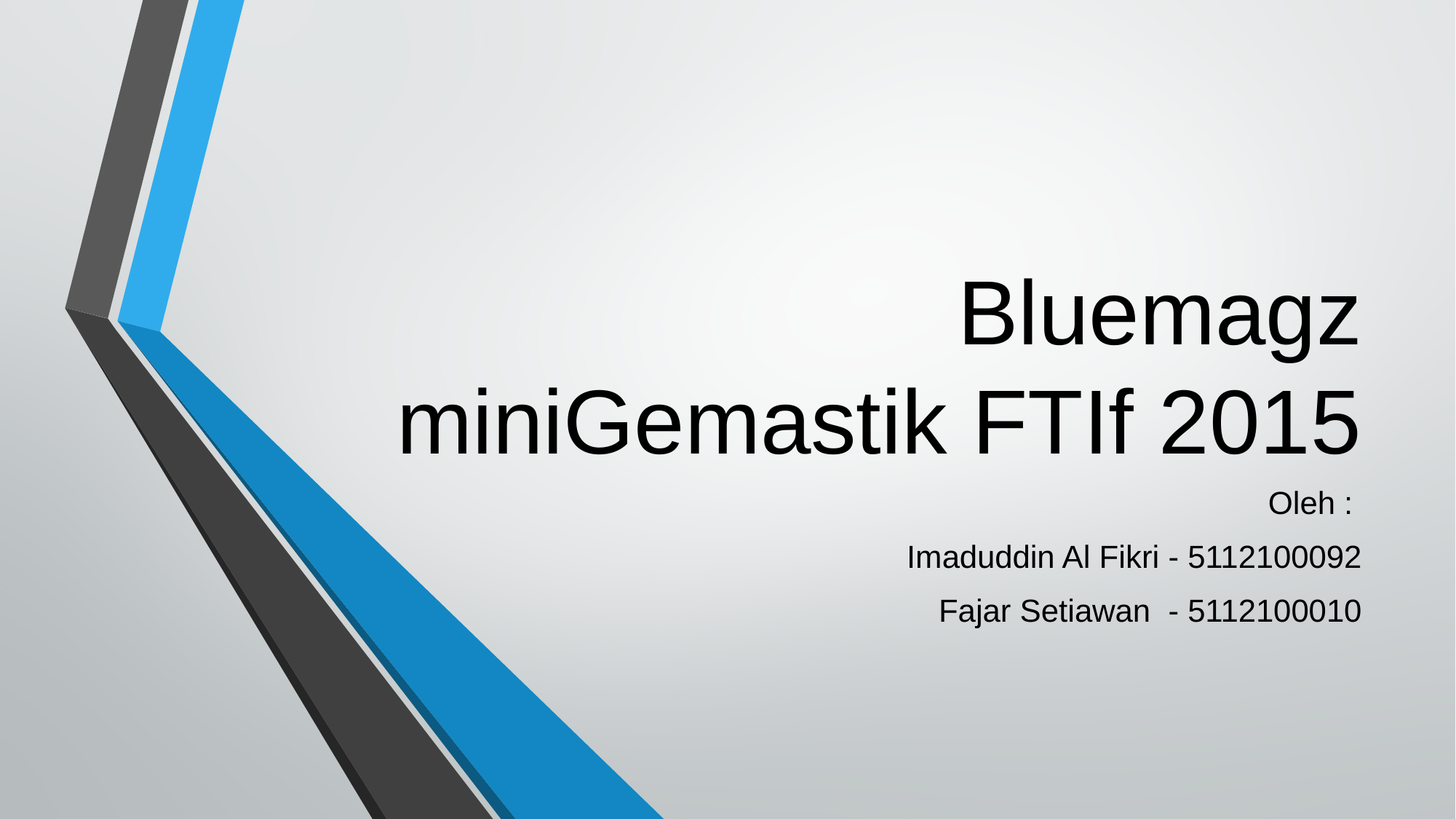

# Bluemagz miniGemastik FTIf 2015
Oleh :
Imaduddin Al Fikri - 5112100092
Fajar Setiawan  - 5112100010